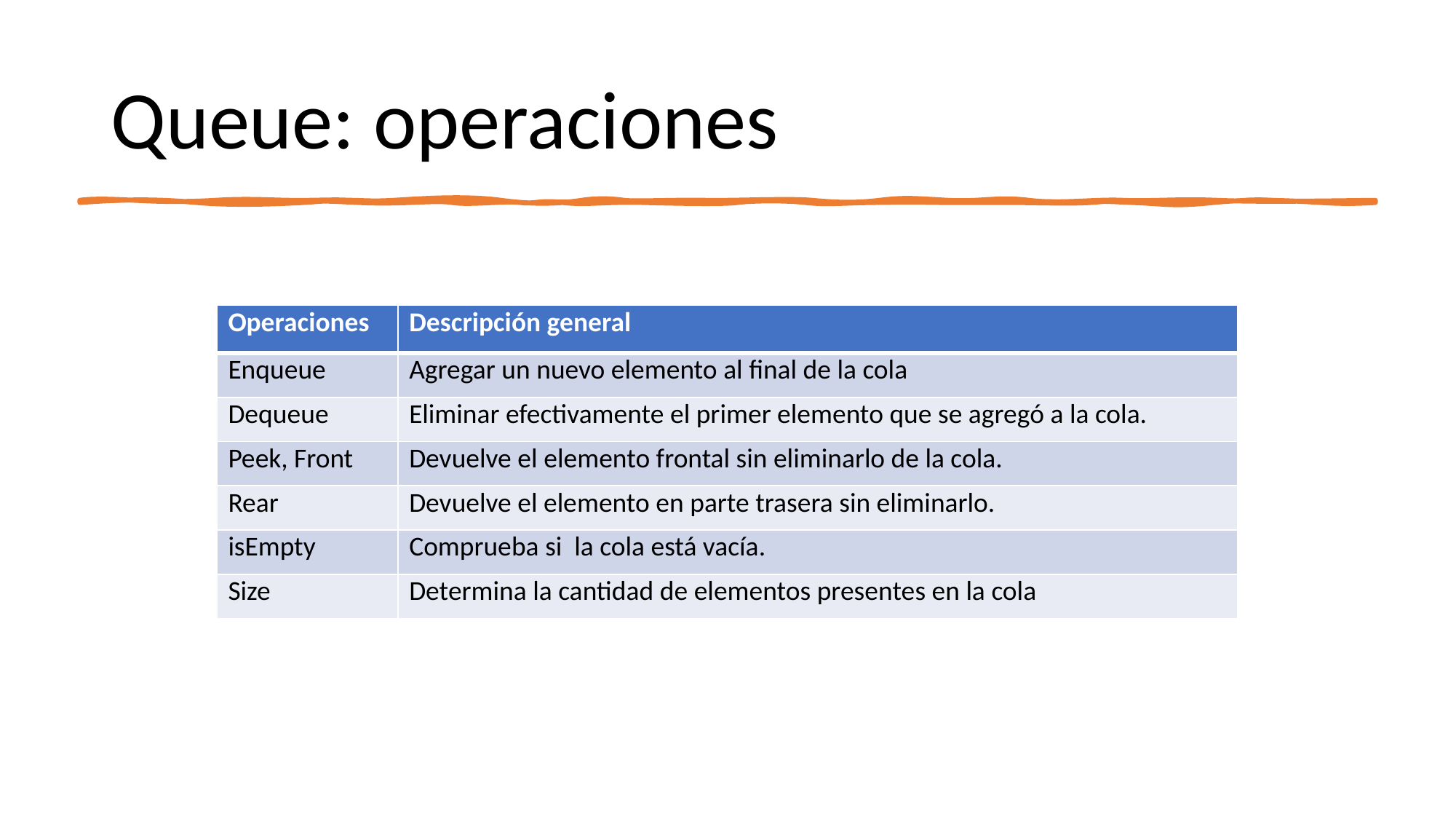

# Queue: operaciones

| Operaciones | Descripción general |
| --- | --- |
| Enqueue | Agregar un nuevo elemento al final de la cola |
| Dequeue | Eliminar efectivamente el primer elemento que se agregó a la cola. |
| Peek, Front | Devuelve el elemento frontal sin eliminarlo de la cola. |
| Rear | Devuelve el elemento en parte trasera sin eliminarlo. |
| isEmpty | Comprueba si la cola está vacía. |
| Size | Determina la cantidad de elementos presentes en la cola |